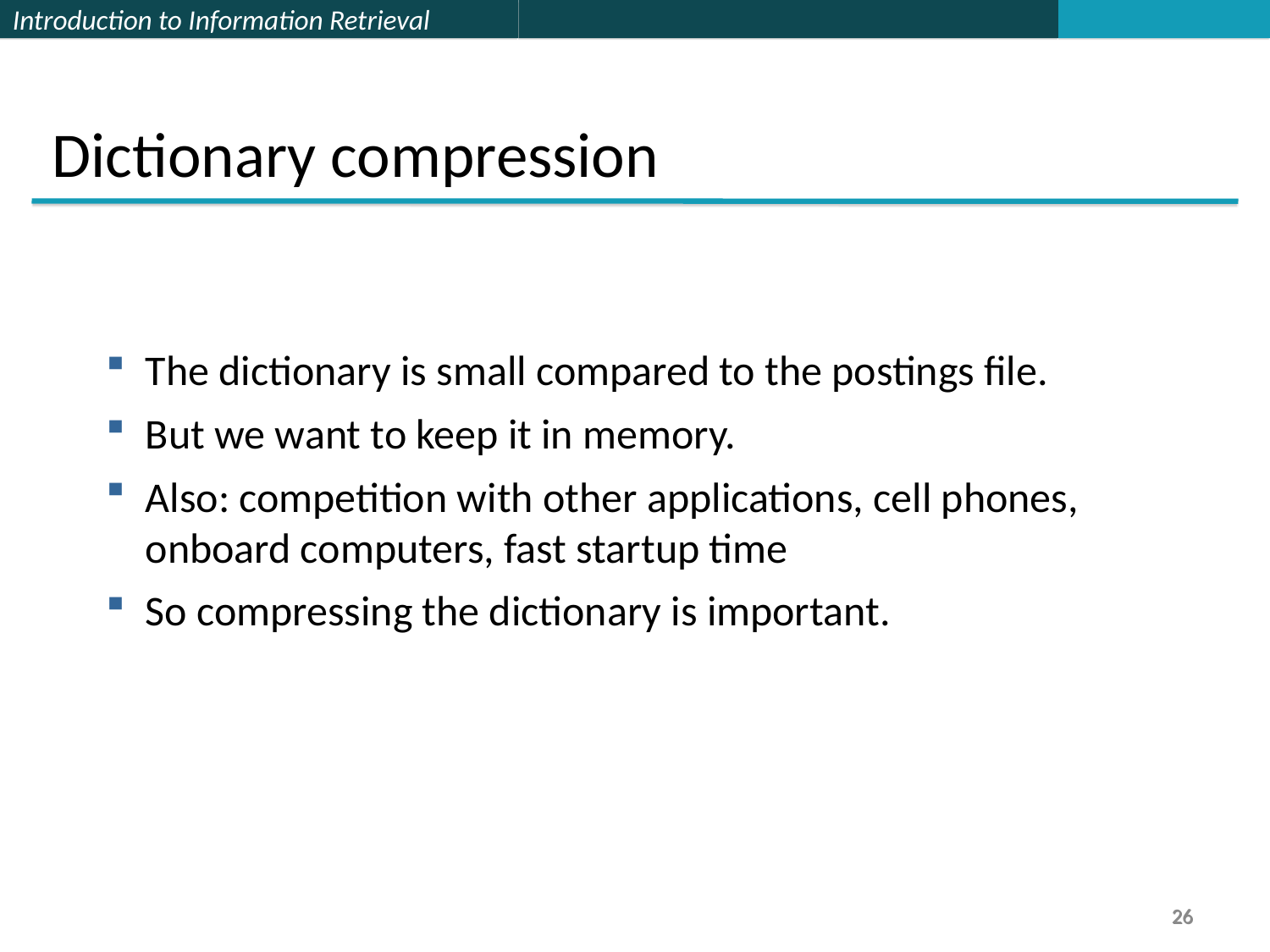

Dictionary compression
The dictionary is small compared to the postings file.
But we want to keep it in memory.
Also: competition with other applications, cell phones, onboard computers, fast startup time
So compressing the dictionary is important.
26
26